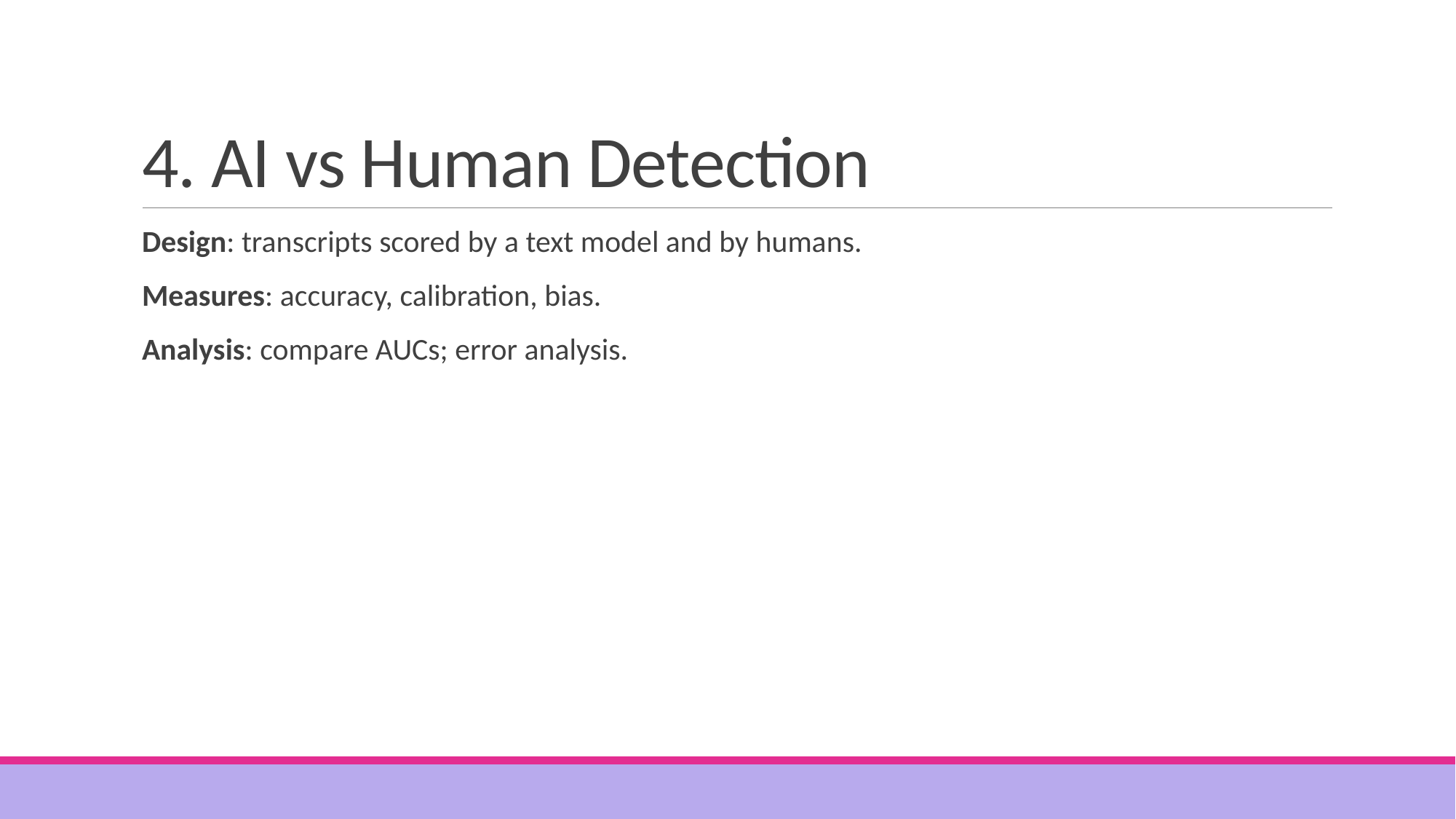

# 4. AI vs Human Detection
Design: transcripts scored by a text model and by humans.
Measures: accuracy, calibration, bias.
Analysis: compare AUCs; error analysis.